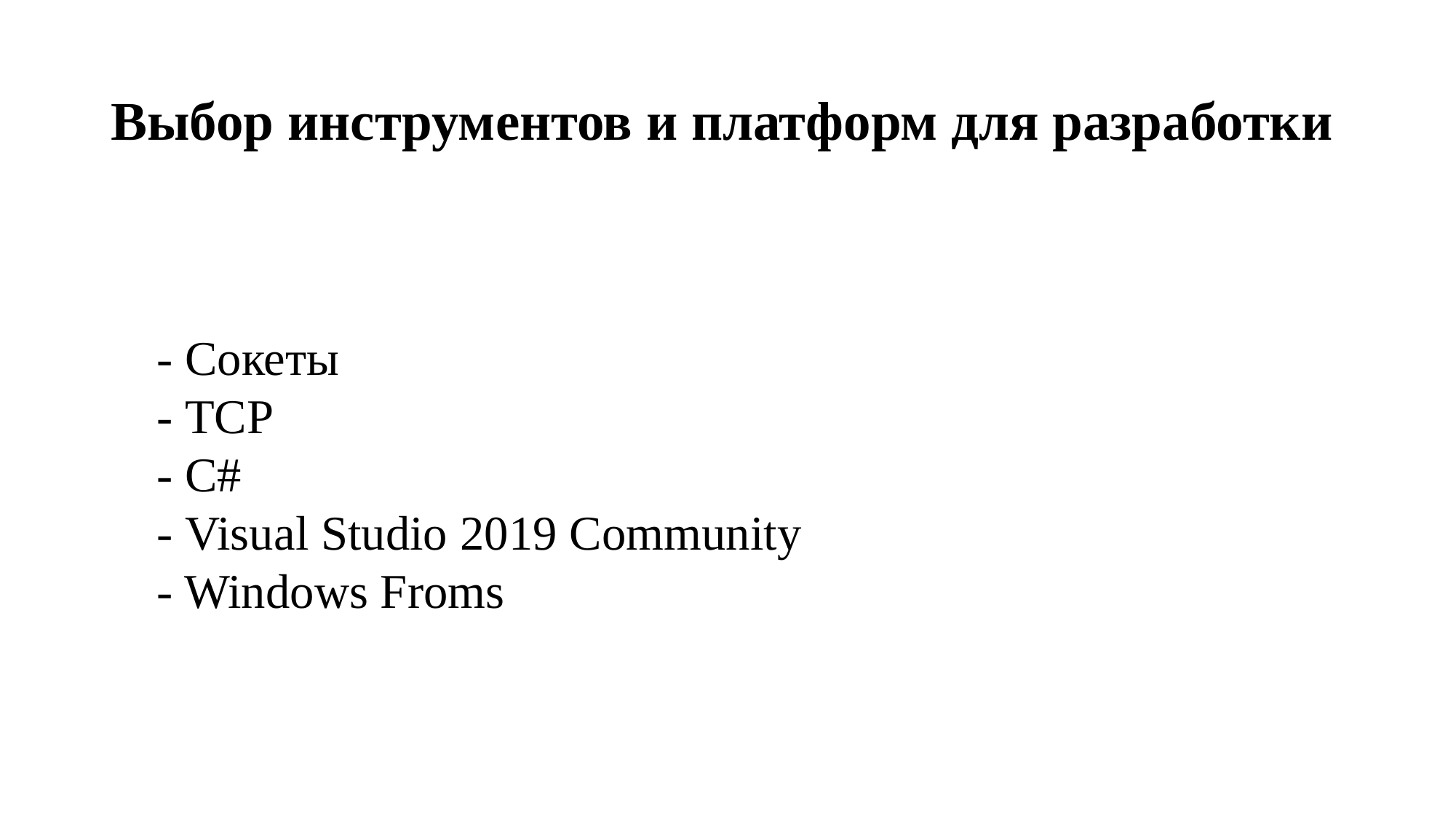

# Выбор инструментов и платформ для разработки
- Сокеты
- TCP
- С#
- Visual Studio 2019 Community
- Windows Froms